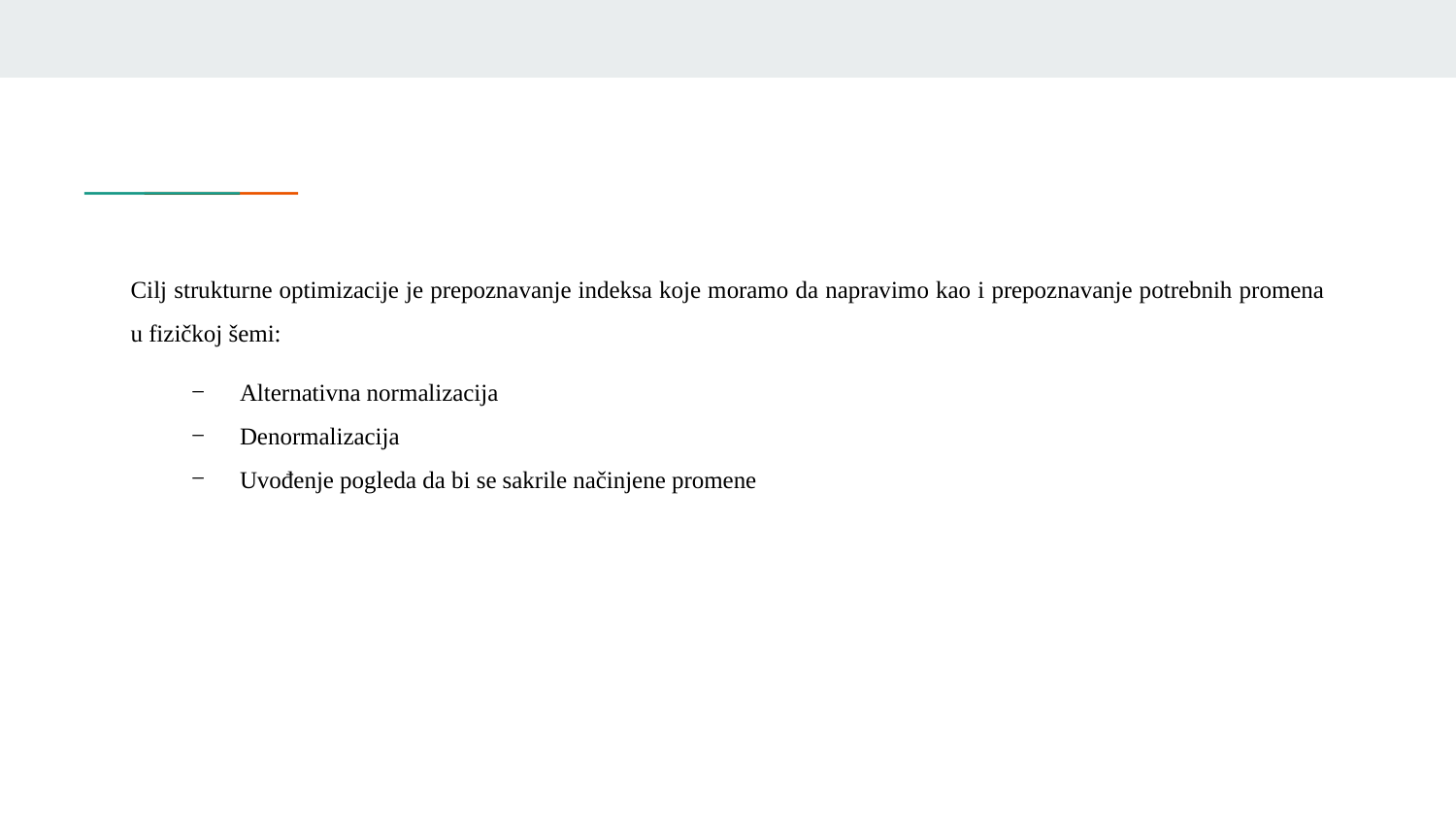

Cilj strukturne optimizacije je prepoznavanje indeksa koje moramo da napravimo kao i prepoznavanje potrebnih promena u fizičkoj šemi:
Alternativna normalizacija
Denormalizacija
Uvođenje pogleda da bi se sakrile načinjene promene